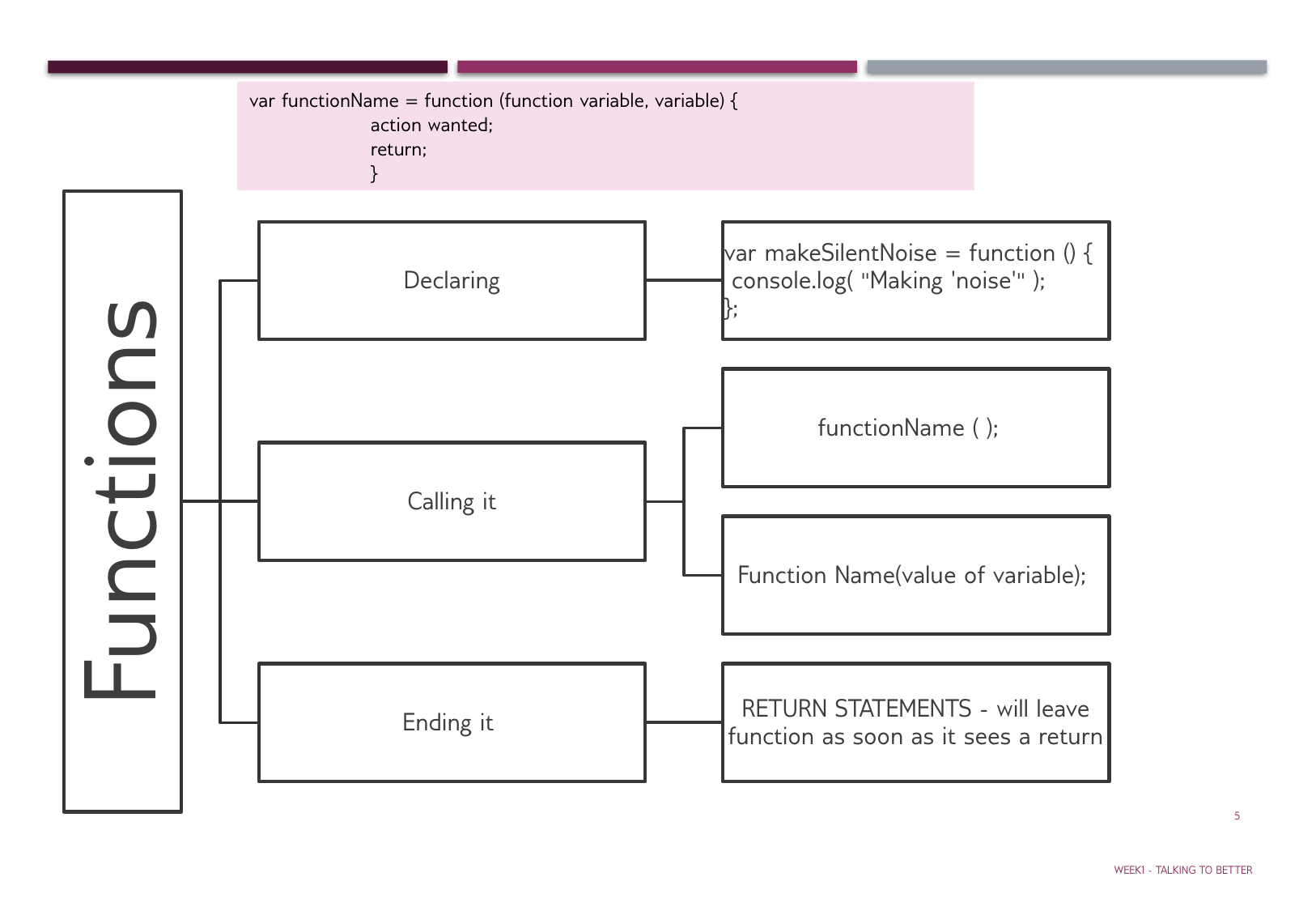

var functionName = function (function variable, variable) {
	action wanted;
	return;
	}

Functions
Declaring
var makeSilentNoise = function () {
 console.log( "Making 'noise'" );
};
Calling it
functionName ( );
Function Name(value of variable);
Ending it
RETURN STATEMENTS - will leave function as soon as it sees a return
5
Week1 - talking to Better